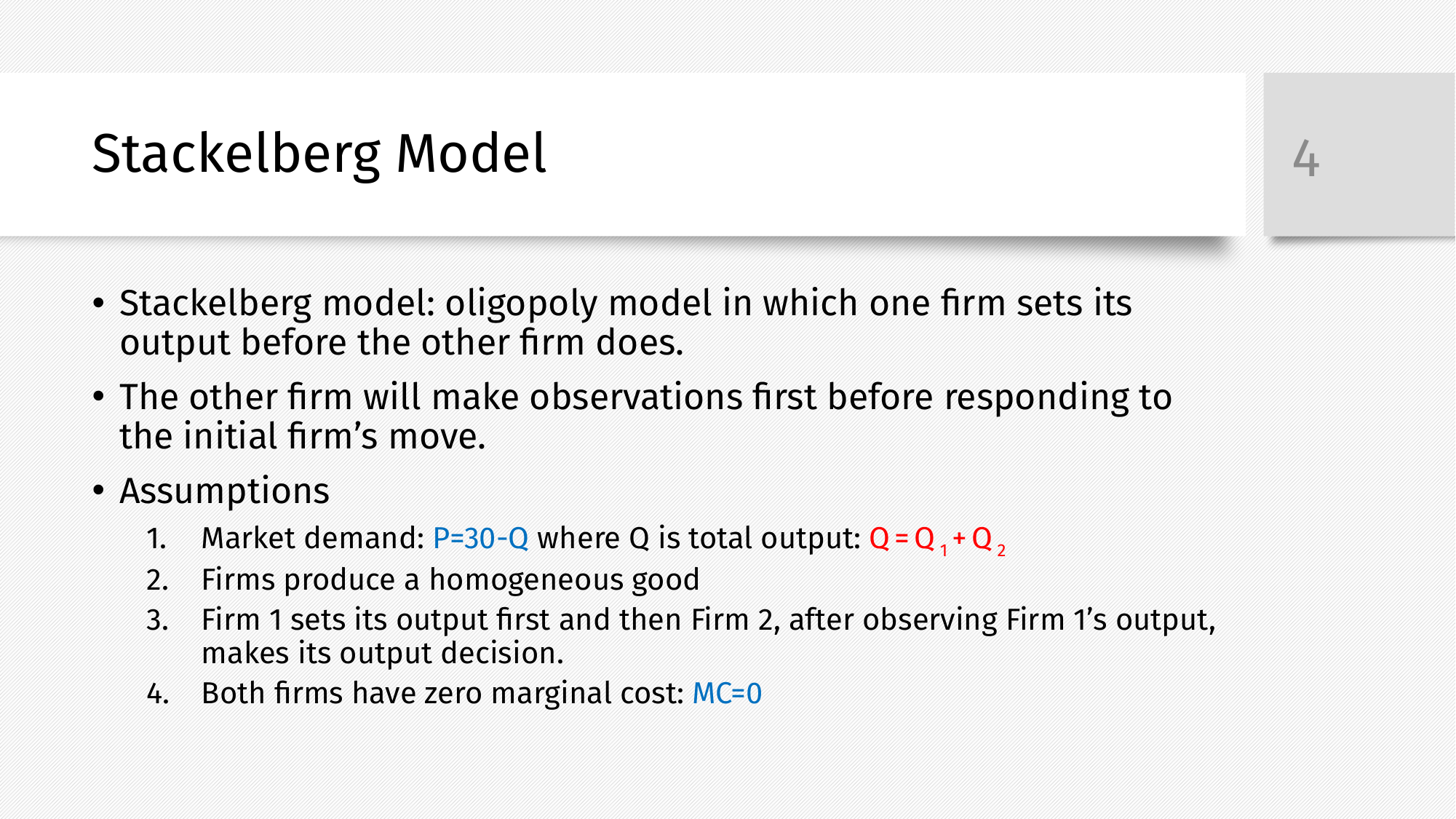

4
# Stackelberg Model
Stackelberg model: oligopoly model in which one firm sets its output before the other firm does.
The other firm will make observations first before responding to the initial firm’s move.
Assumptions
Market demand: P=30-Q where Q is total output: Q=Q1+Q2
Firms produce a homogeneous good
Firm 1 sets its output first and then Firm 2, after observing Firm 1’s output, makes its output decision.
Both firms have zero marginal cost: MC=0